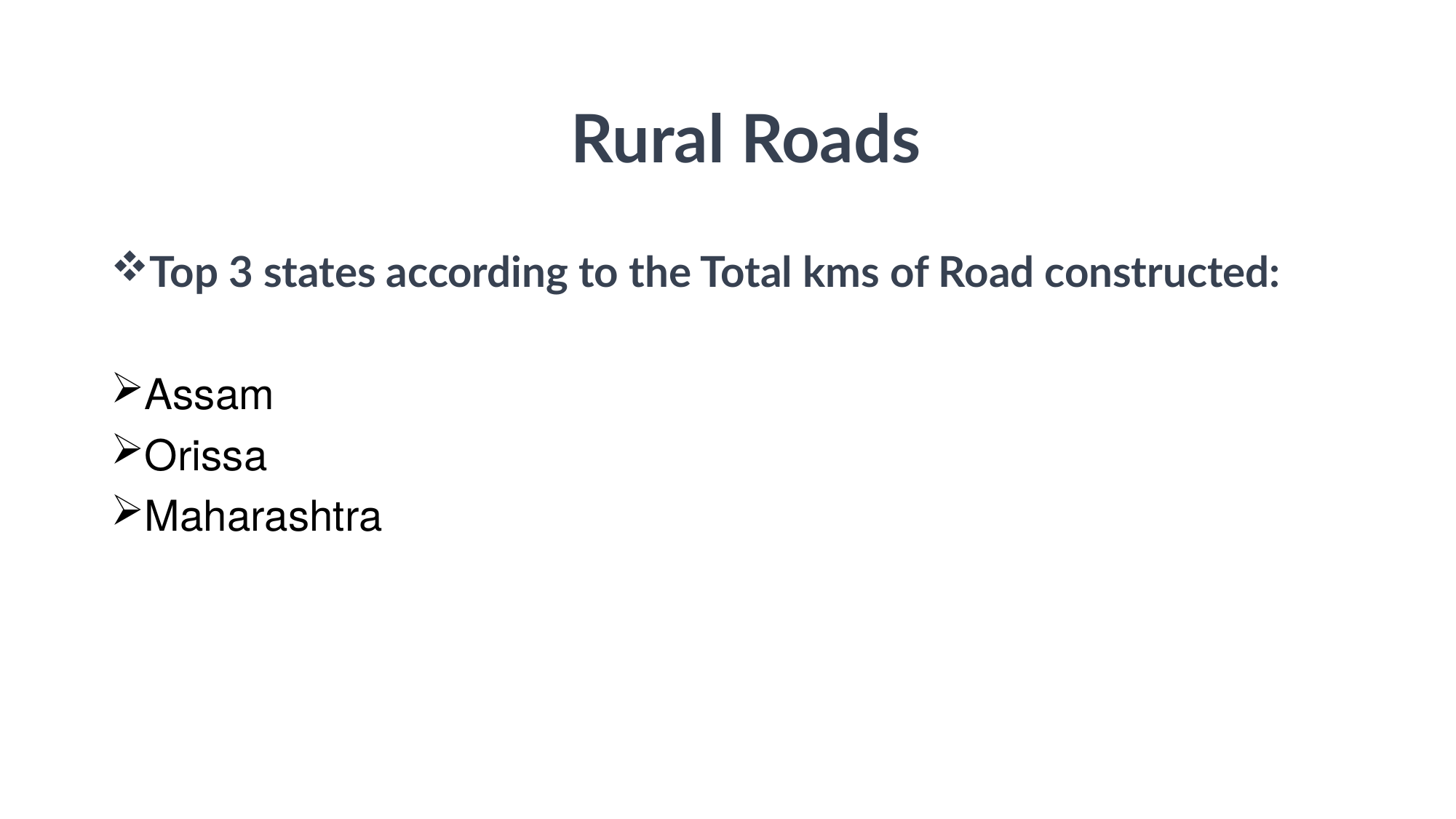

Rural Roads
Top 3 states according to the Total kms of Road constructed:

Assam
Orissa
Maharashtra